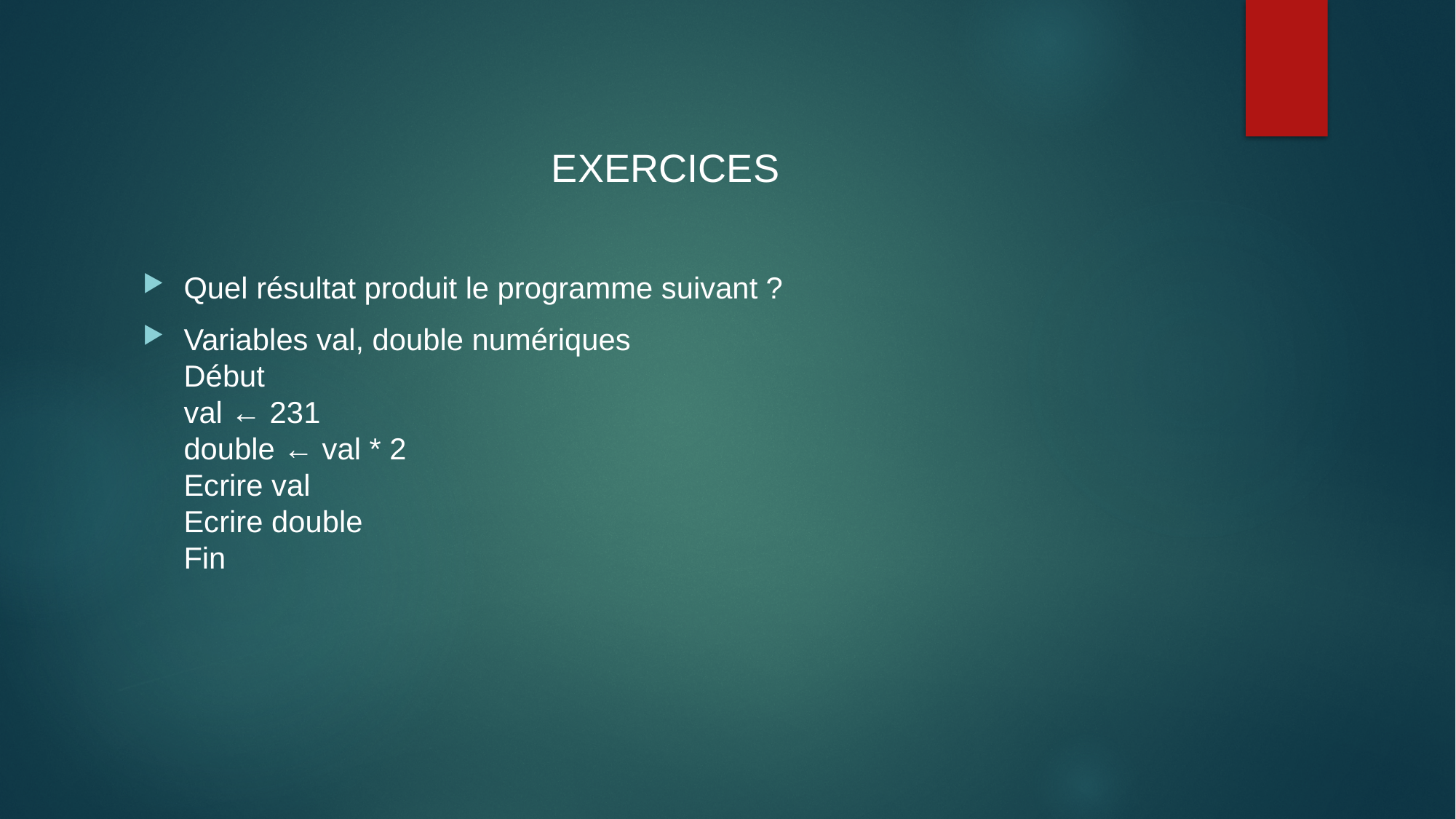

EXERCICES

Quel résultat produit le programme suivant ?
Variables val, double numériques
Début
val ← 231
double ← val * 2
Ecrire val
Ecrire double
Fin